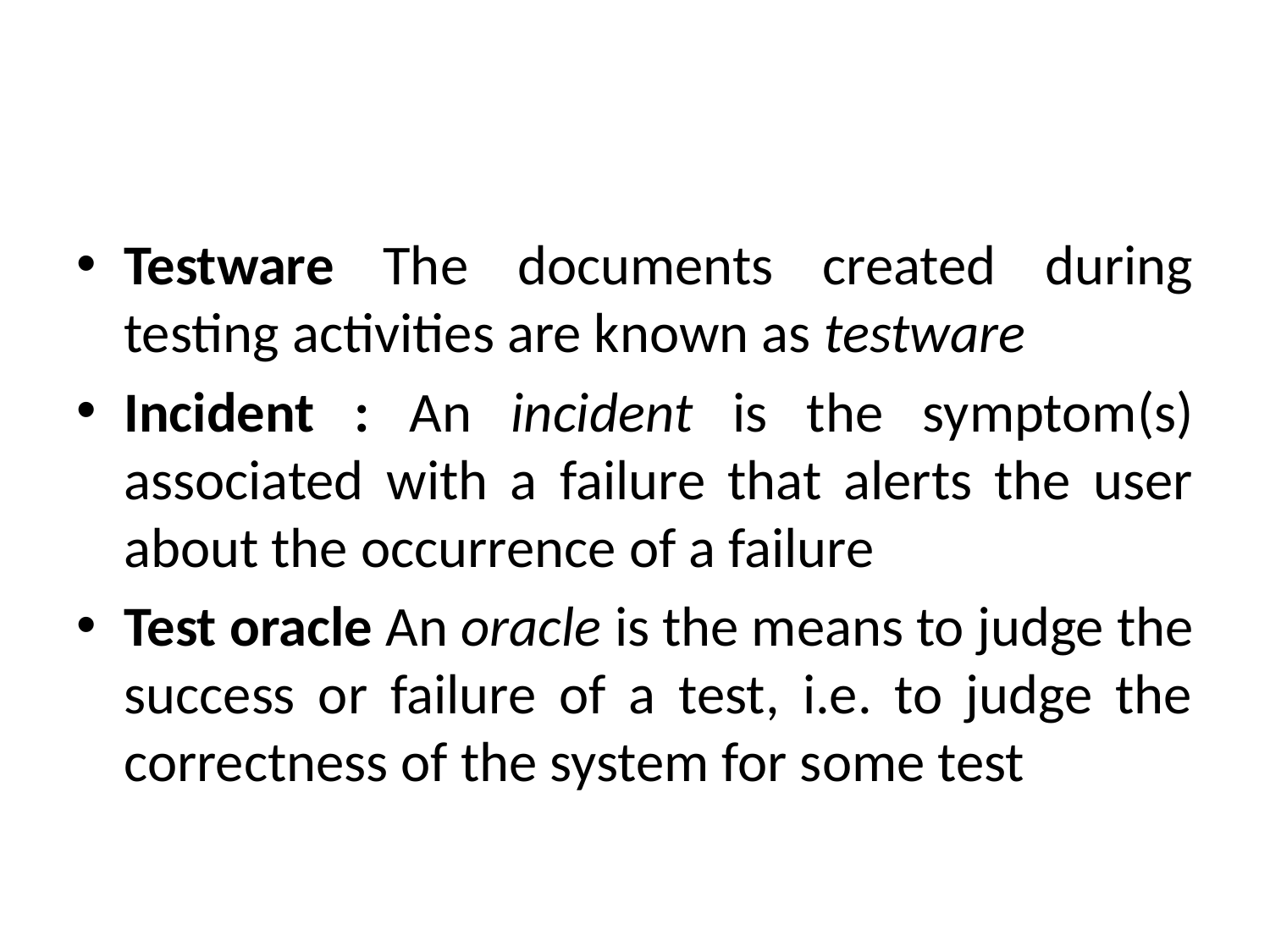

#
Testware The documents created during testing activities are known as testware
Incident : An incident is the symptom(s) associated with a failure that alerts the user about the occurrence of a failure
Test oracle An oracle is the means to judge the success or failure of a test, i.e. to judge the correctness of the system for some test